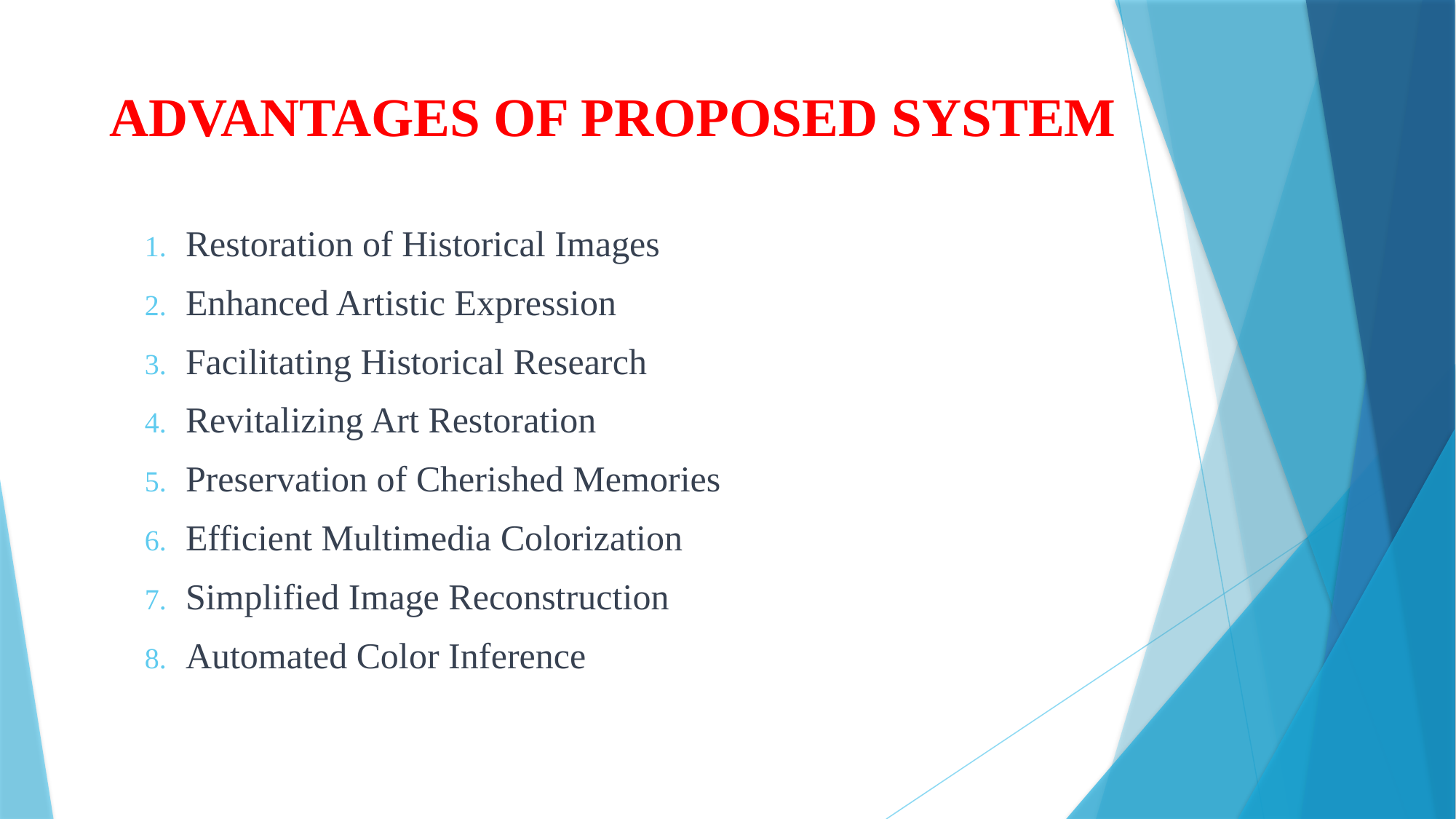

# ADVANTAGES OF PROPOSED SYSTEM
Restoration of Historical Images
Enhanced Artistic Expression
Facilitating Historical Research
Revitalizing Art Restoration
Preservation of Cherished Memories
Efficient Multimedia Colorization
Simplified Image Reconstruction
Automated Color Inference